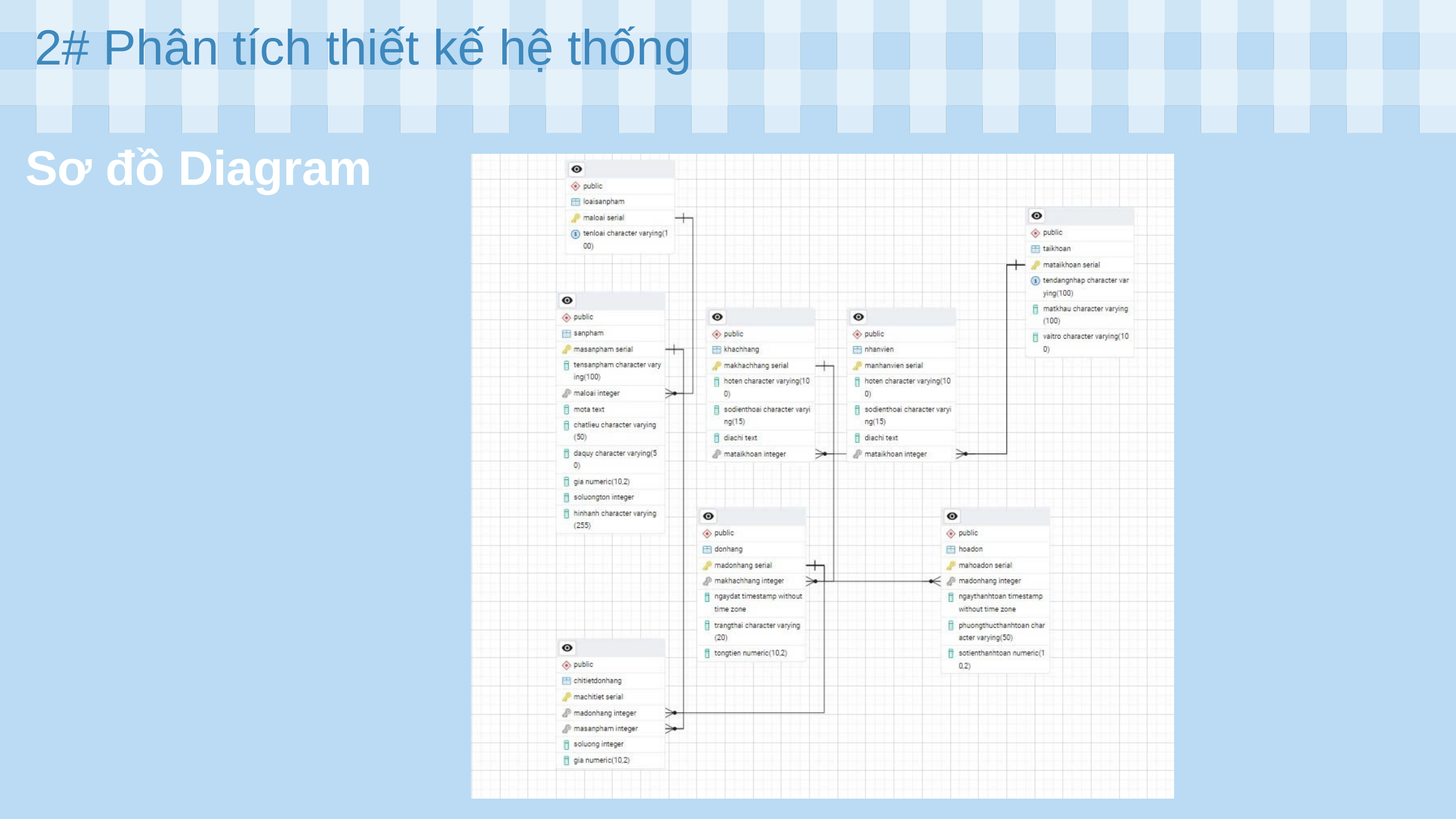

2# Phân tích thiết kế hệ thống
Sơ đồ Diagram